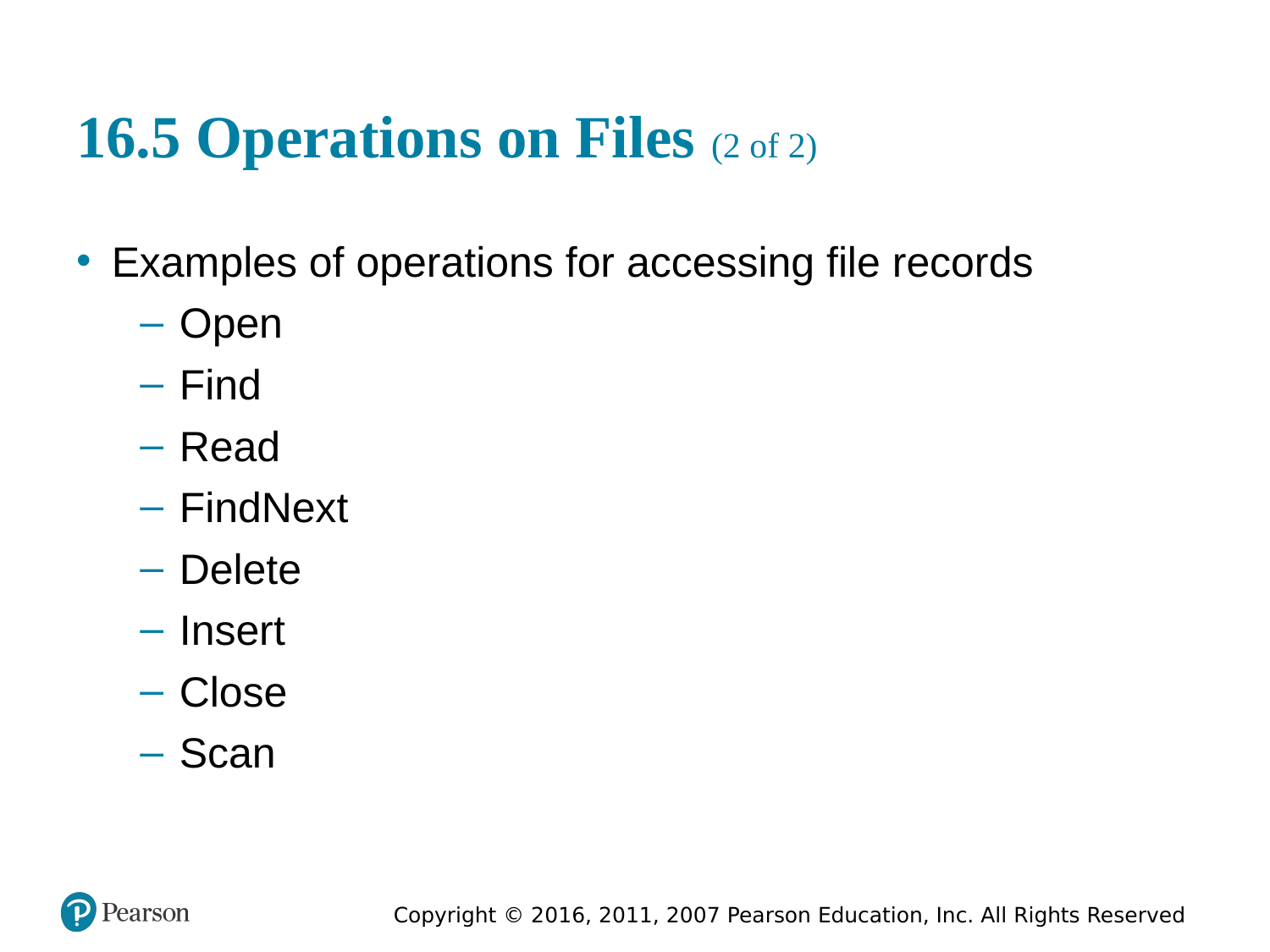

# 16.5 Operations on Files (2 of 2)
Examples of operations for accessing file records
Open
Find
Read
FindNext
Delete
Insert
Close
Scan